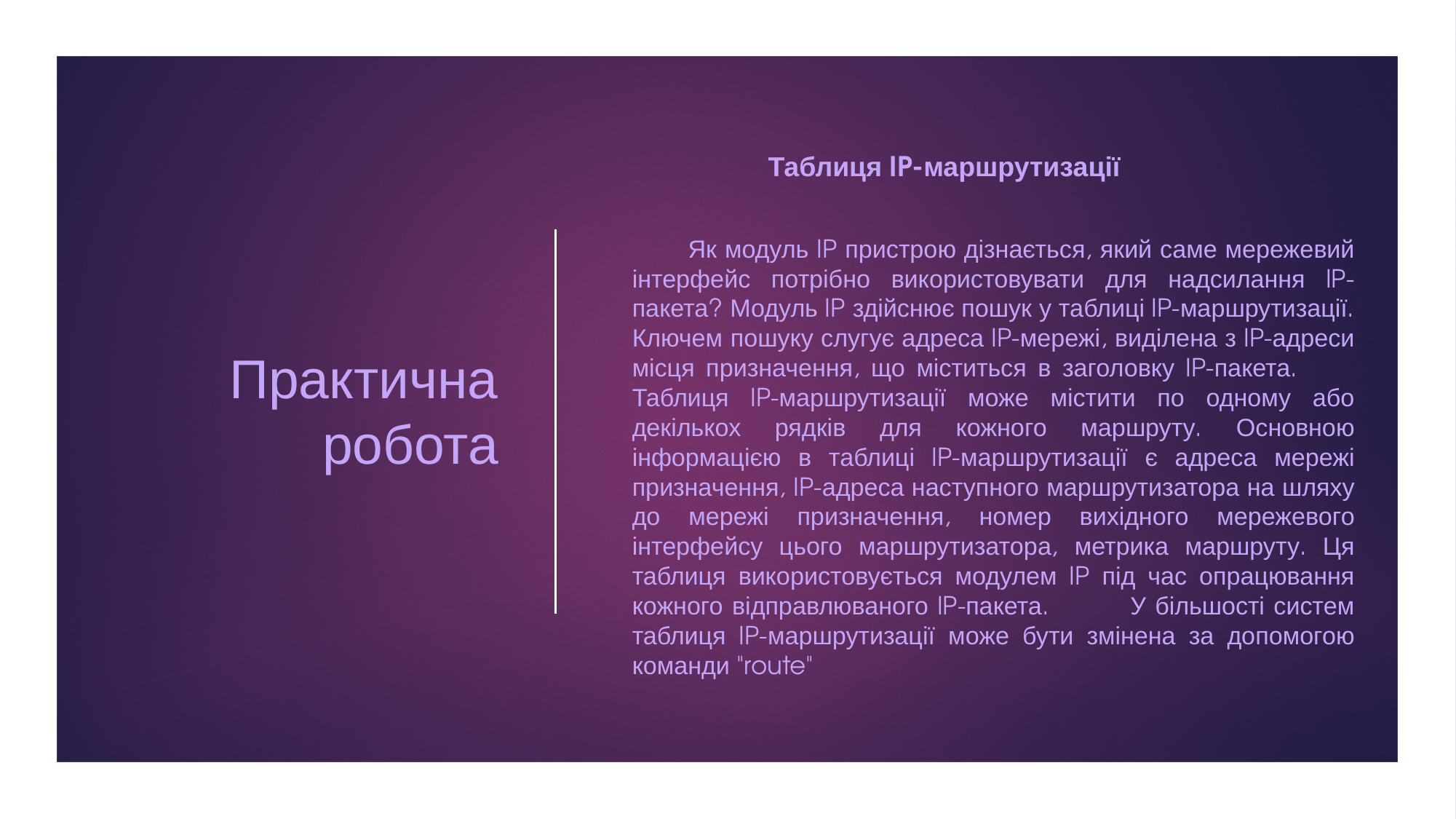

# Практична робота
   Таблиця IP-маршрутизації
             Як модуль IP пристрою дізнається, який саме мережевий інтерфейс потрібно використовувати для надсилання IP-пакета? Модуль IP здійснює пошук у таблиці IP-маршрутизації. Ключем пошуку слугує адреса IP-мережі, виділена з IP-адреси місця призначення, що міститься в заголовку IP-пакета.      Таблиця IP-маршрутизації може містити по одному або декількох рядків для кожного маршруту. Основною інформацією в таблиці IP-маршрутизації є адреса мережі призначення, IP-адреса наступного маршрутизатора на шляху до мережі призначення, номер вихідного мережевого інтерфейсу цього маршрутизатора, метрика маршруту. Ця таблиця використовується модулем IP під час опрацювання кожного відправлюваного IP-пакета.         У більшості систем таблиця IP-маршрутизації може бути змінена за допомогою команди "route"